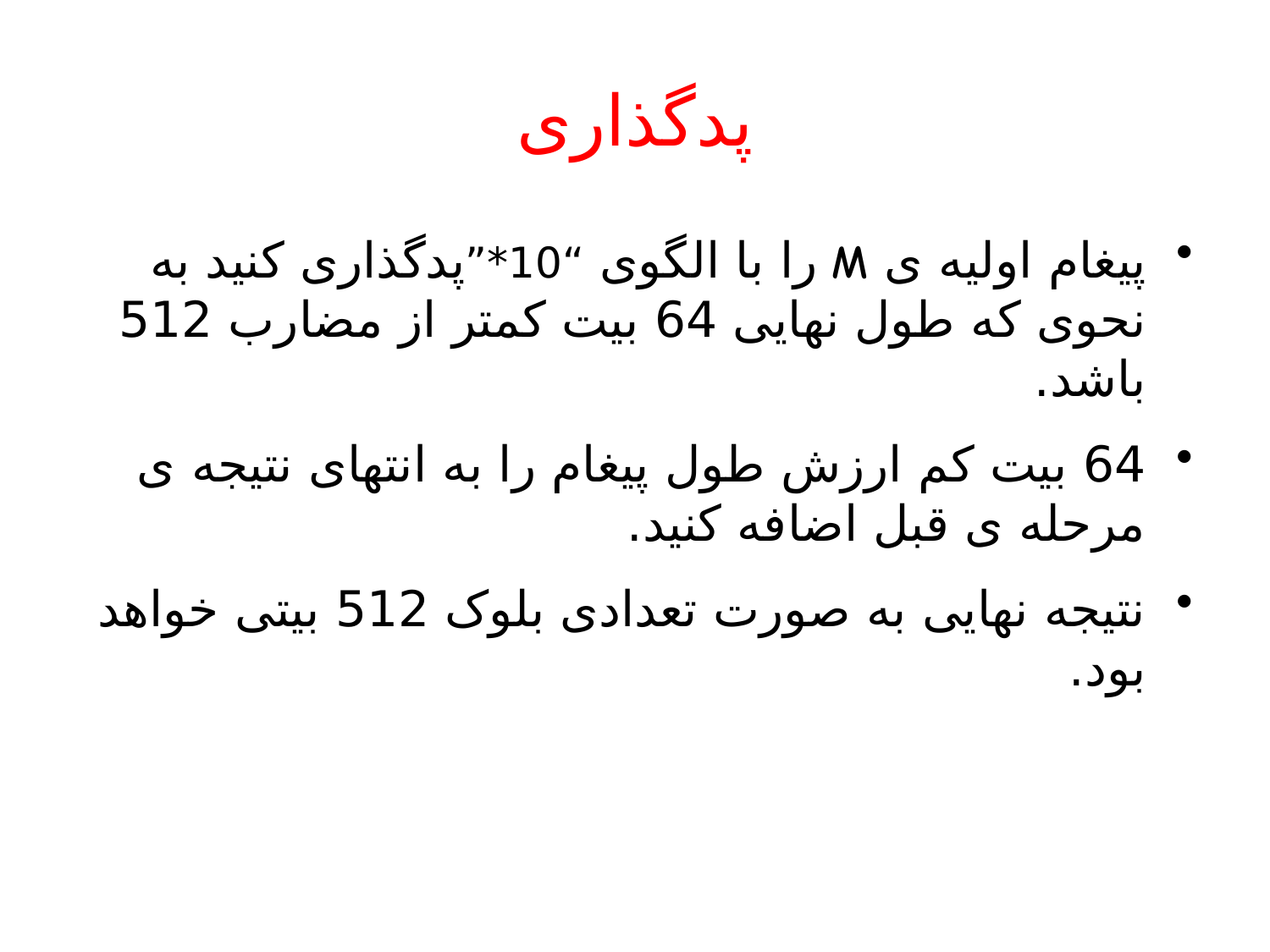

# پدگذاری
پیغام اولیه ی M را با الگوی “10*”پدگذاری کنید به نحوی که طول نهایی 64 بیت کمتر از مضارب 512 باشد.
64 بیت کم ارزش طول پیغام را به انتهای نتیجه ی مرحله ی قبل اضافه کنید.
نتیجه نهایی به صورت تعدادی بلوک 512 بیتی خواهد بود.